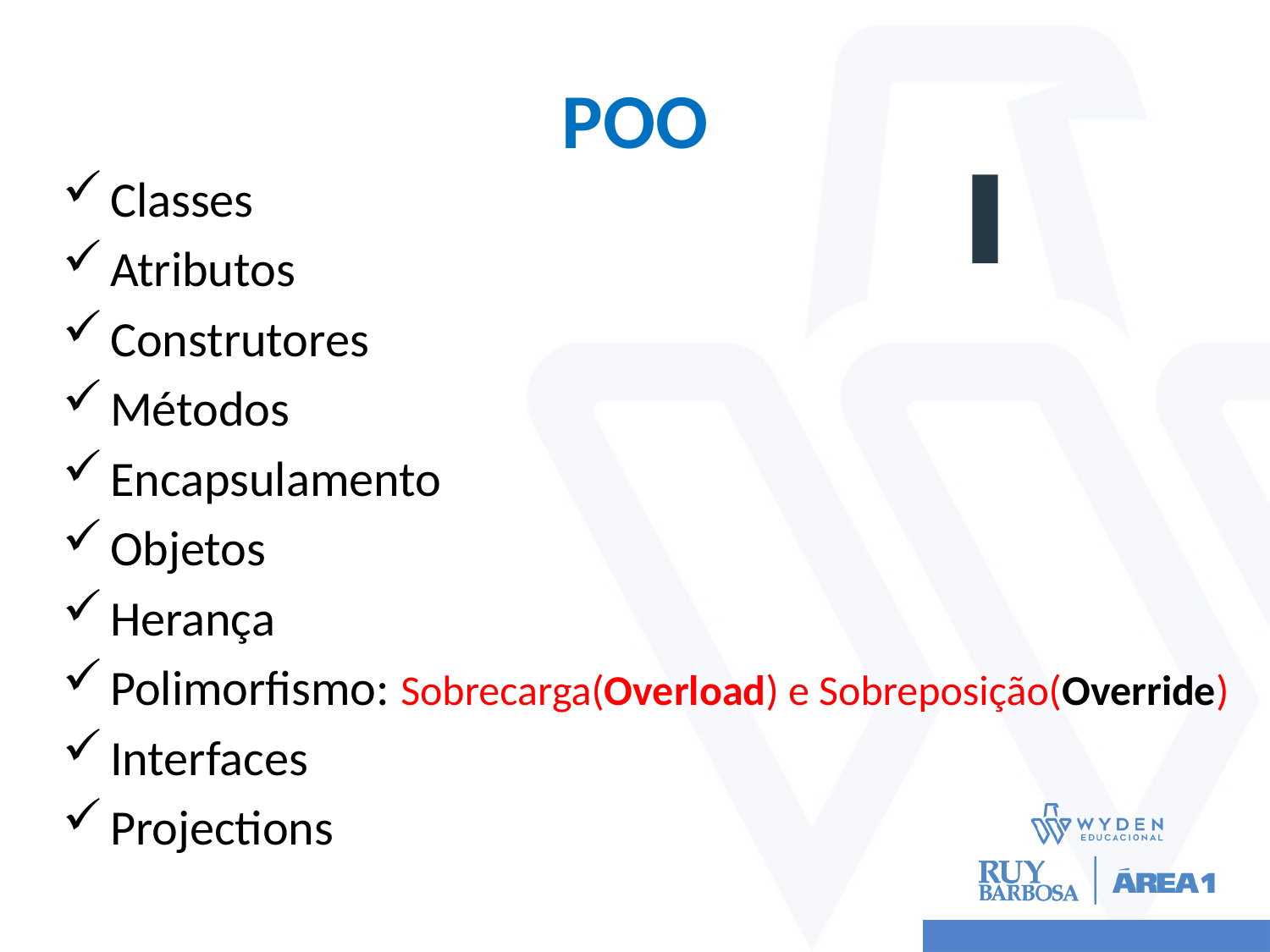

# POO
Classes
Atributos
Construtores
Métodos
Encapsulamento
Objetos
Herança
Polimorfismo: Sobrecarga(Overload) e Sobreposição(Override)
Interfaces
Projections